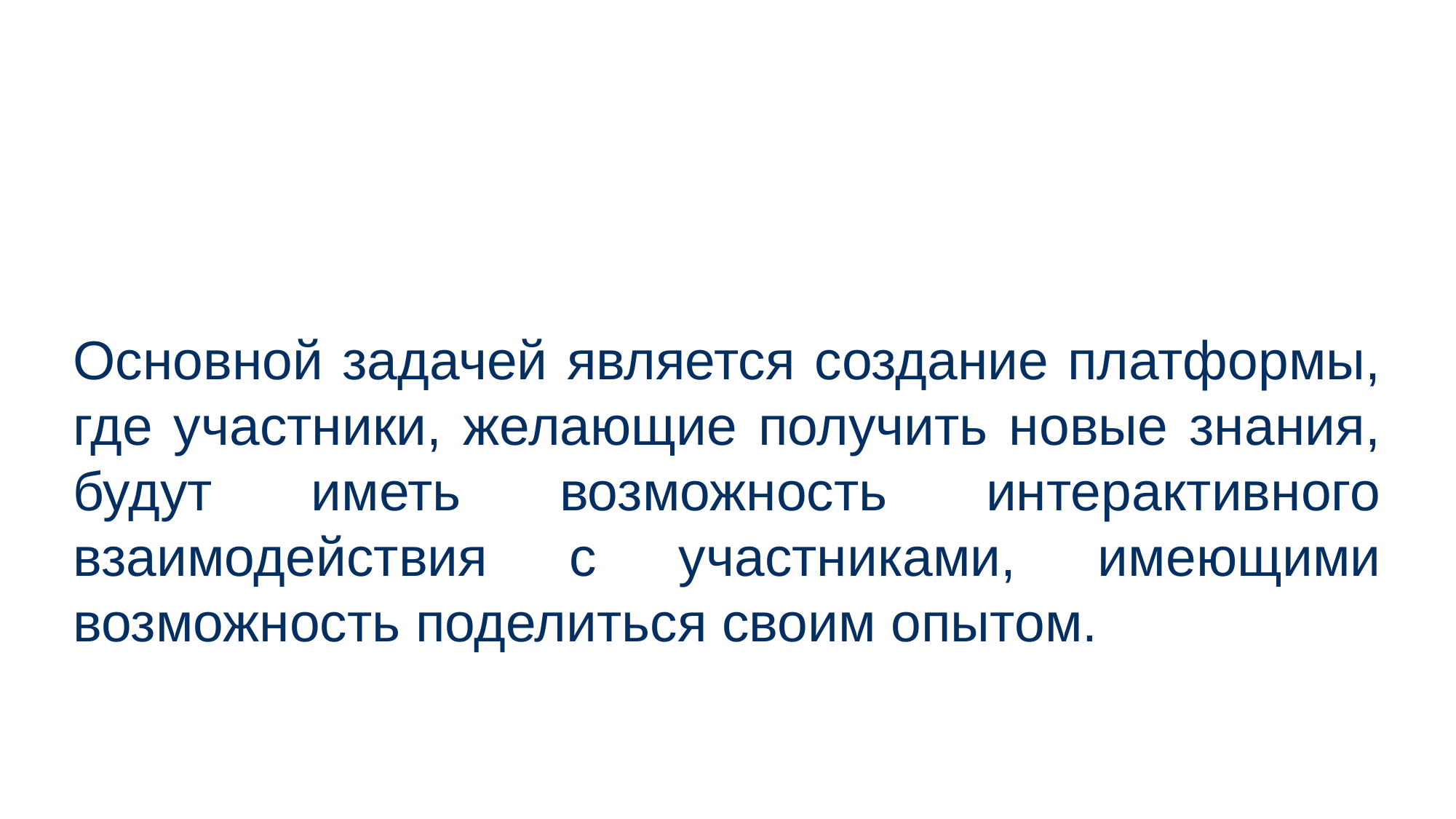

ЦЕЛЬ ПРОЕКТА
Основной задачей является создание платформы, где участники, желающие получить новые знания, будут иметь возможность интерактивного взаимодействия с участниками, имеющими возможность поделиться своим опытом.